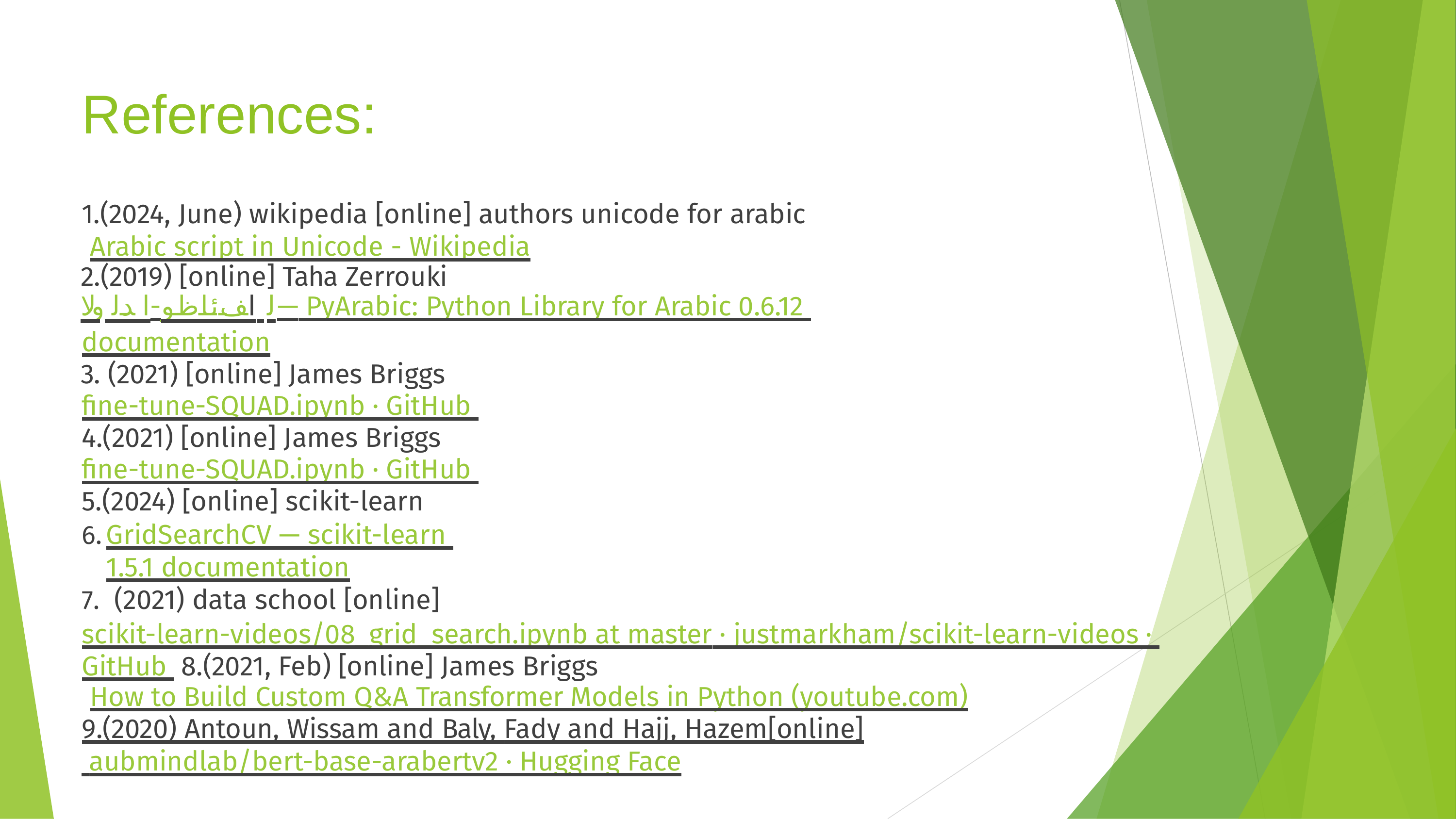

# References:
1.(2024, June) wikipedia [online] authors unicode for arabic  Arabic script in Unicode - Wikipedia
2.(2019) [online] Taha Zerrouki
ولا ﺪﻟ ا-ﻒﺋﺎﻇﻮﻟ ا— PyArabic: Python Library for Arabic 0.6.12 documentation
3. (2021) [online] James Briggs  fine-tune-SQUAD.ipynb · GitHub  4.(2021) [online] James Briggs  fine-tune-SQUAD.ipynb · GitHub  5.(2024) [online] scikit-learn
GridSearchCV — scikit-learn 1.5.1 documentation
(2021) data school [online]
scikit-learn-videos/08_grid_search.ipynb at master · justmarkham/scikit-learn-videos · GitHub  8.(2021, Feb) [online] James Briggs
How to Build Custom Q&A Transformer Models in Python (youtube.com)
9.(2020) Antoun, Wissam and Baly, Fady and Hajj, Hazem[online]
 aubmindlab/bert-base-arabertv2 · Hugging Face